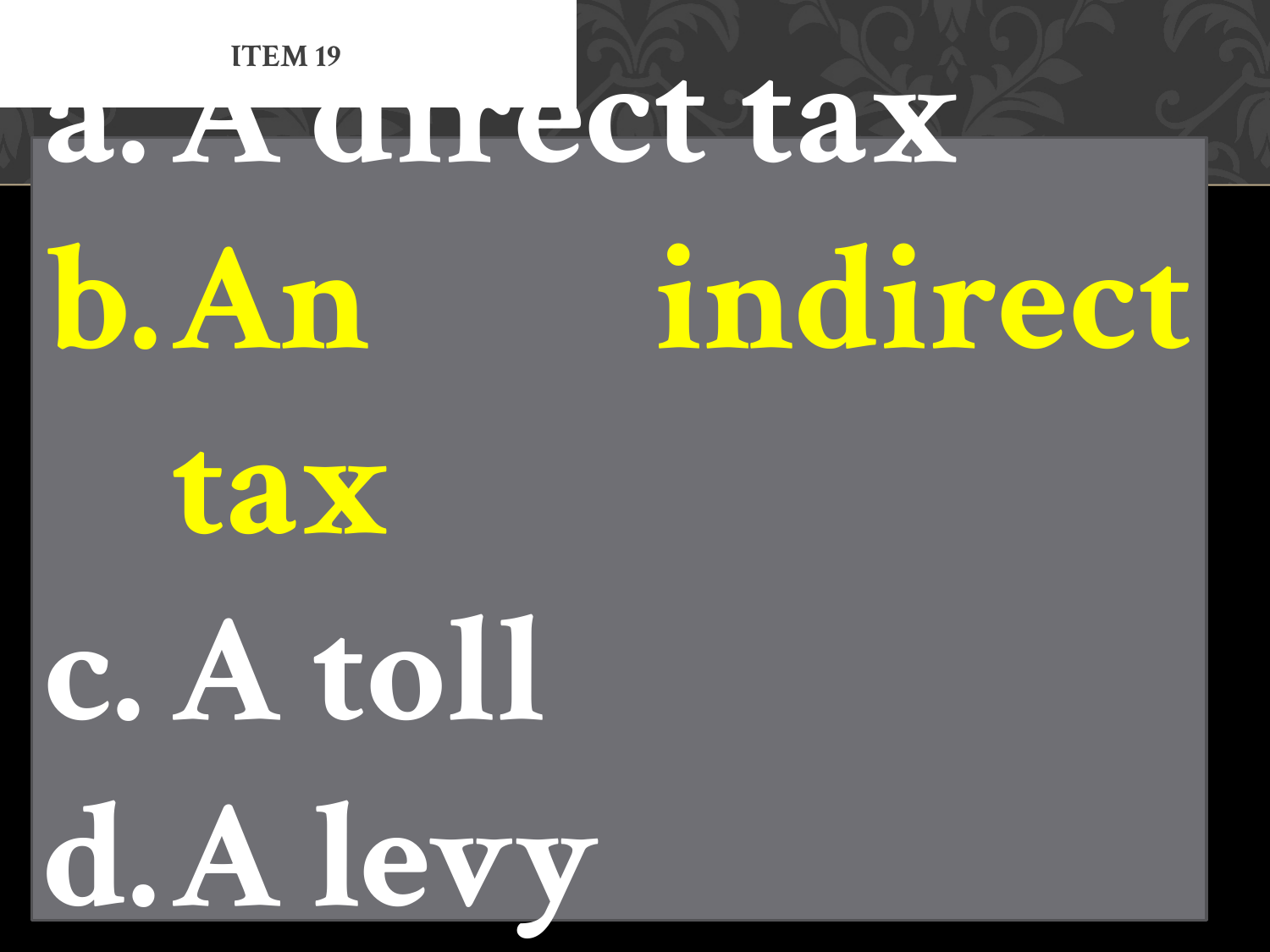

# Item 19
A direct tax
An indirect tax
A toll
A levy